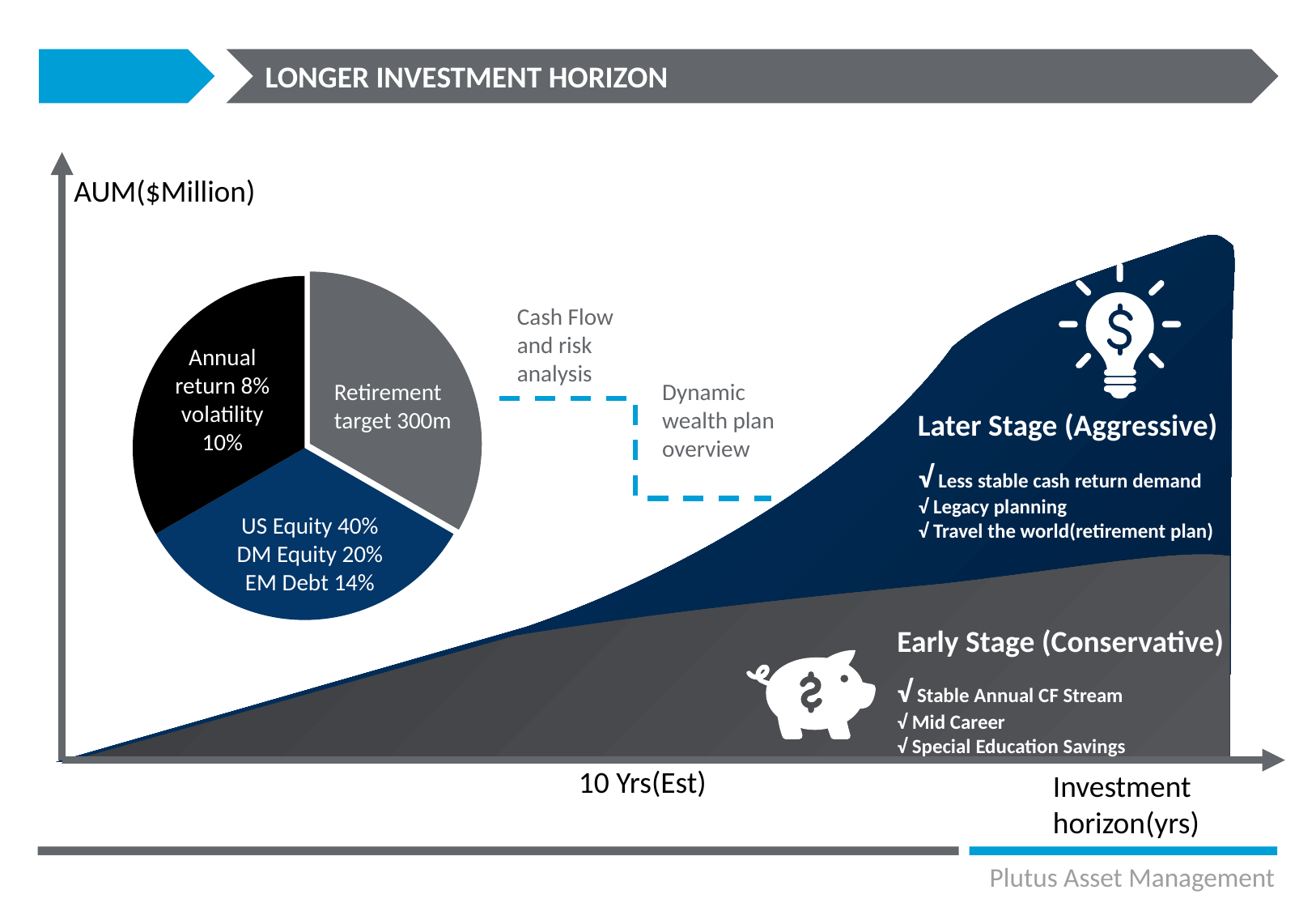

LONGER INVESTMENT HORIZON
AUM($Million)

Cash Flow and risk analysis
Annual return 8% volatility
10%
Retirement target 300m
Dynamic wealth plan overview
Later Stage (Aggressive)

√ Less stable cash return demand
√ Legacy planning
√ Travel the world(retirement plan)
US Equity 40%
DM Equity 20%
EM Debt 14%

Early Stage (Conservative)

√ Stable Annual CF Stream
√ Mid Career
√ Special Education Savings

10 Yrs(Est)
Investment horizon(yrs)
Plutus Asset Management